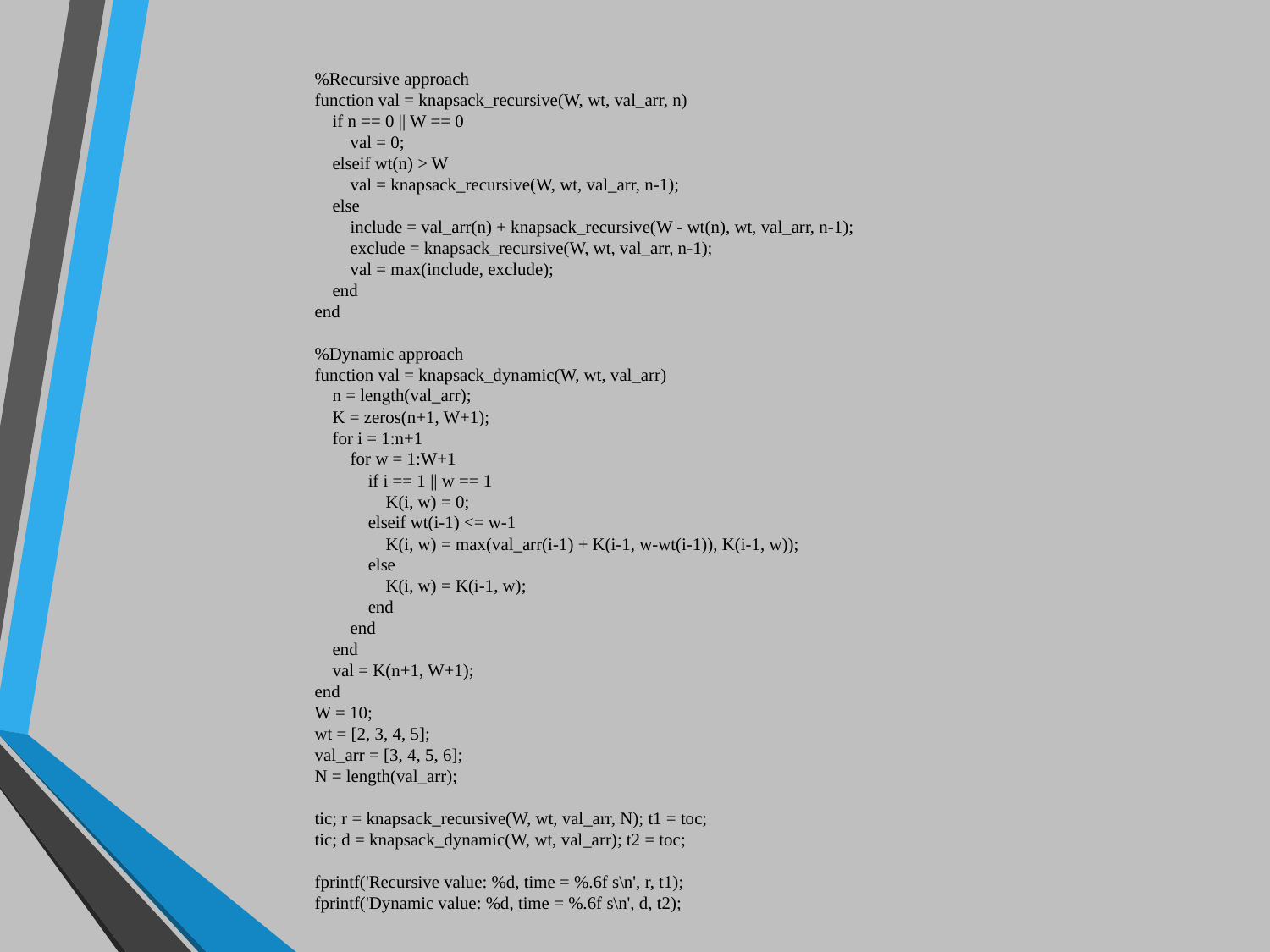

%Recursive approach
function val = knapsack_recursive(W, wt, val_arr, n)
    if n == 0 || W == 0
        val = 0;
    elseif wt(n) > W
        val = knapsack_recursive(W, wt, val_arr, n-1);
    else
        include = val_arr(n) + knapsack_recursive(W - wt(n), wt, val_arr, n-1);
        exclude = knapsack_recursive(W, wt, val_arr, n-1);
        val = max(include, exclude);
    end
end

%Dynamic approach
function val = knapsack_dynamic(W, wt, val_arr)
    n = length(val_arr);
    K = zeros(n+1, W+1);
    for i = 1:n+1
        for w = 1:W+1
            if i == 1 || w == 1
                K(i, w) = 0;
            elseif wt(i-1) <= w-1
                K(i, w) = max(val_arr(i-1) + K(i-1, w-wt(i-1)), K(i-1, w));
            else
                K(i, w) = K(i-1, w);
            end
        end
    end
    val = K(n+1, W+1);
end
W = 10;
wt = [2, 3, 4, 5];
val_arr = [3, 4, 5, 6];
N = length(val_arr);

tic; r = knapsack_recursive(W, wt, val_arr, N); t1 = toc;
tic; d = knapsack_dynamic(W, wt, val_arr); t2 = toc;

fprintf('Recursive value: %d, time = %.6f s\n', r, t1);
fprintf('Dynamic value: %d, time = %.6f s\n', d, t2);